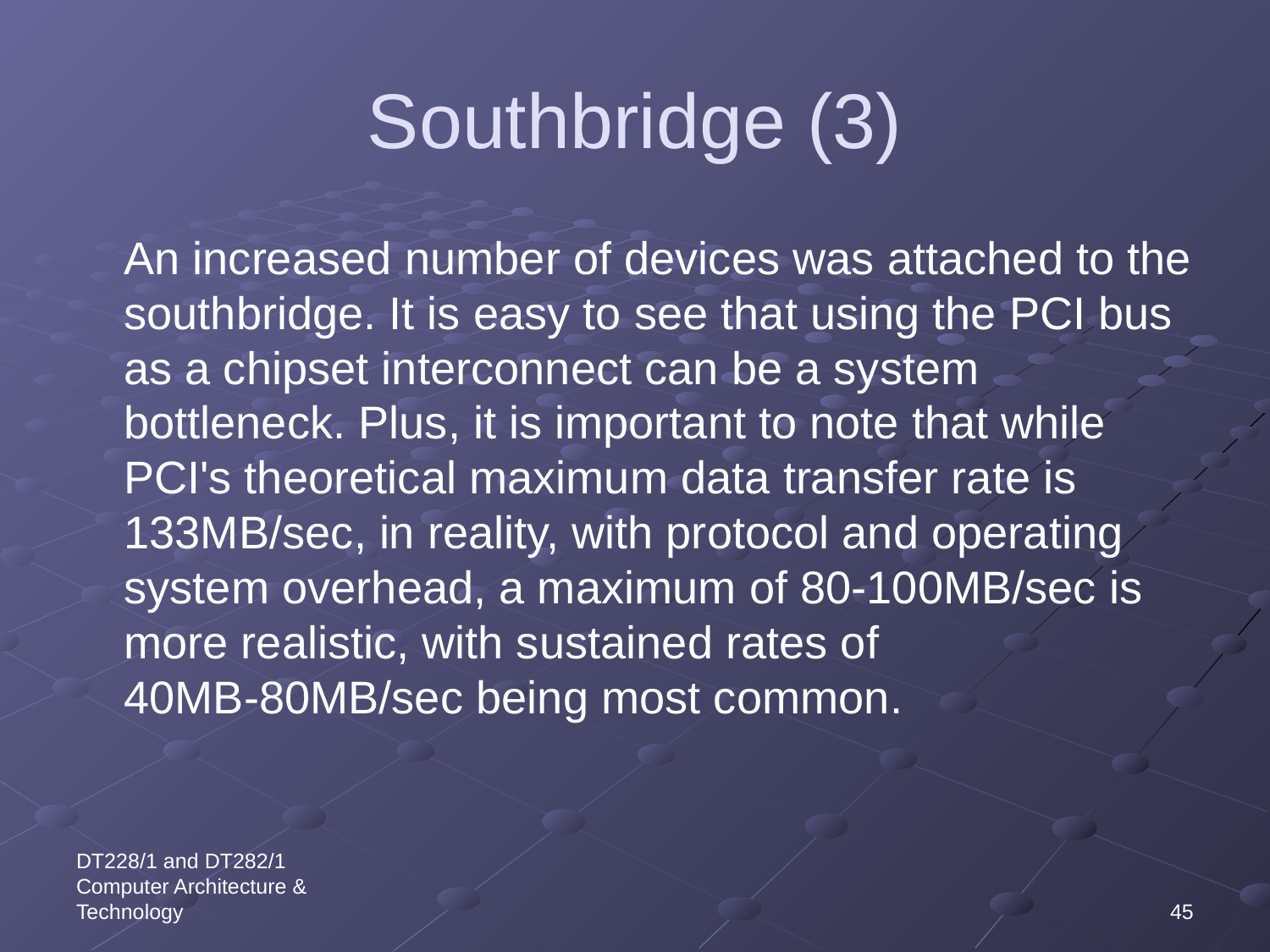

# Southbridge (3)
	An increased number of devices was attached to the southbridge. It is easy to see that using the PCI bus as a chipset interconnect can be a system bottleneck. Plus, it is important to note that while PCI's theoretical maximum data transfer rate is 133MB/sec, in reality, with protocol and operating system overhead, a maximum of 80-100MB/sec is more realistic, with sustained rates of 40MB-80MB/sec being most common.
DT228/1 and DT282/1 Computer Architecture & Technology
45